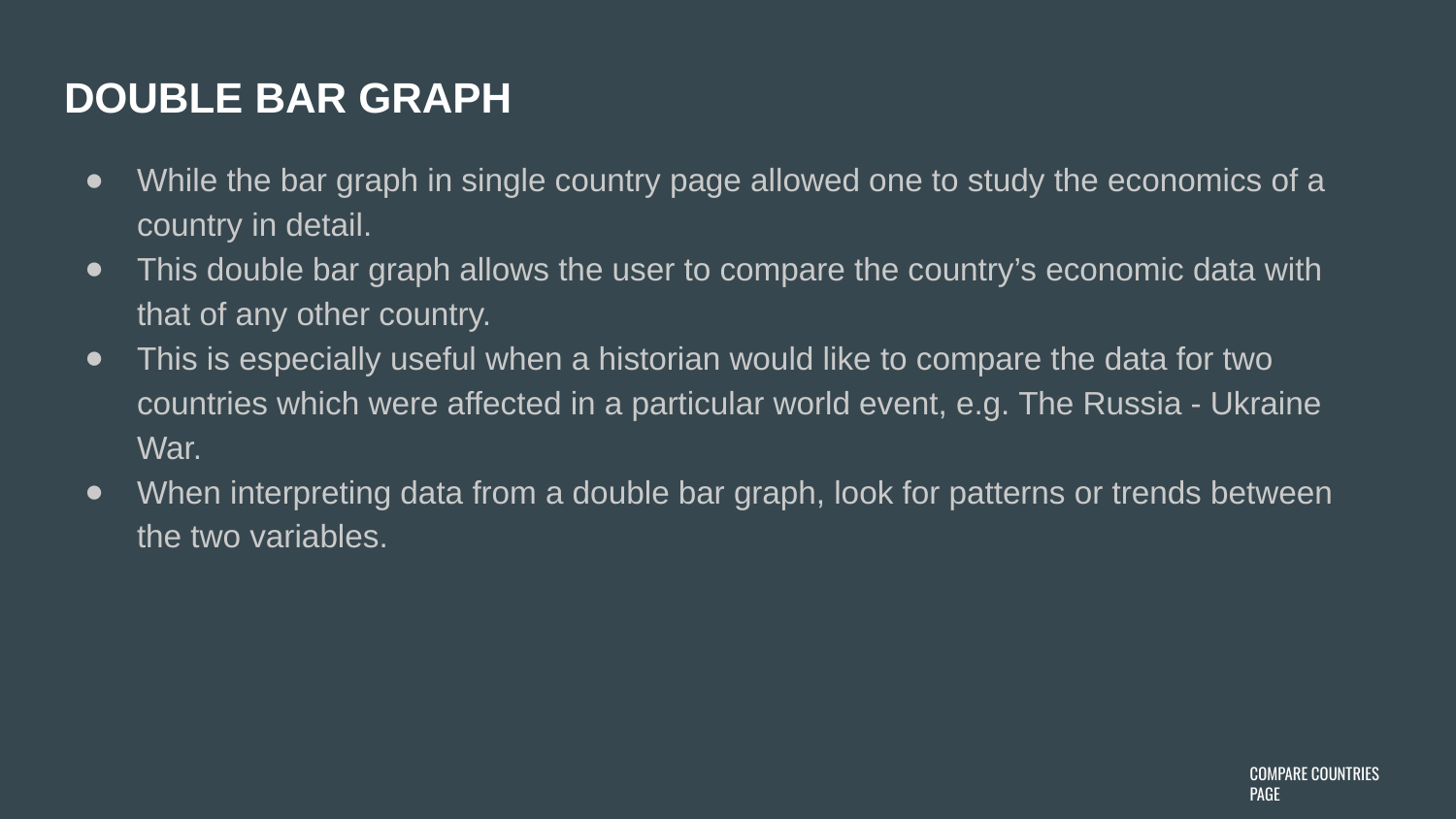

DOUBLE BAR GRAPH
While the bar graph in single country page allowed one to study the economics of a country in detail.
This double bar graph allows the user to compare the country’s economic data with that of any other country.
This is especially useful when a historian would like to compare the data for two countries which were affected in a particular world event, e.g. The Russia - Ukraine War.
When interpreting data from a double bar graph, look for patterns or trends between the two variables.
# COMPARE COUNTRIES PAGE